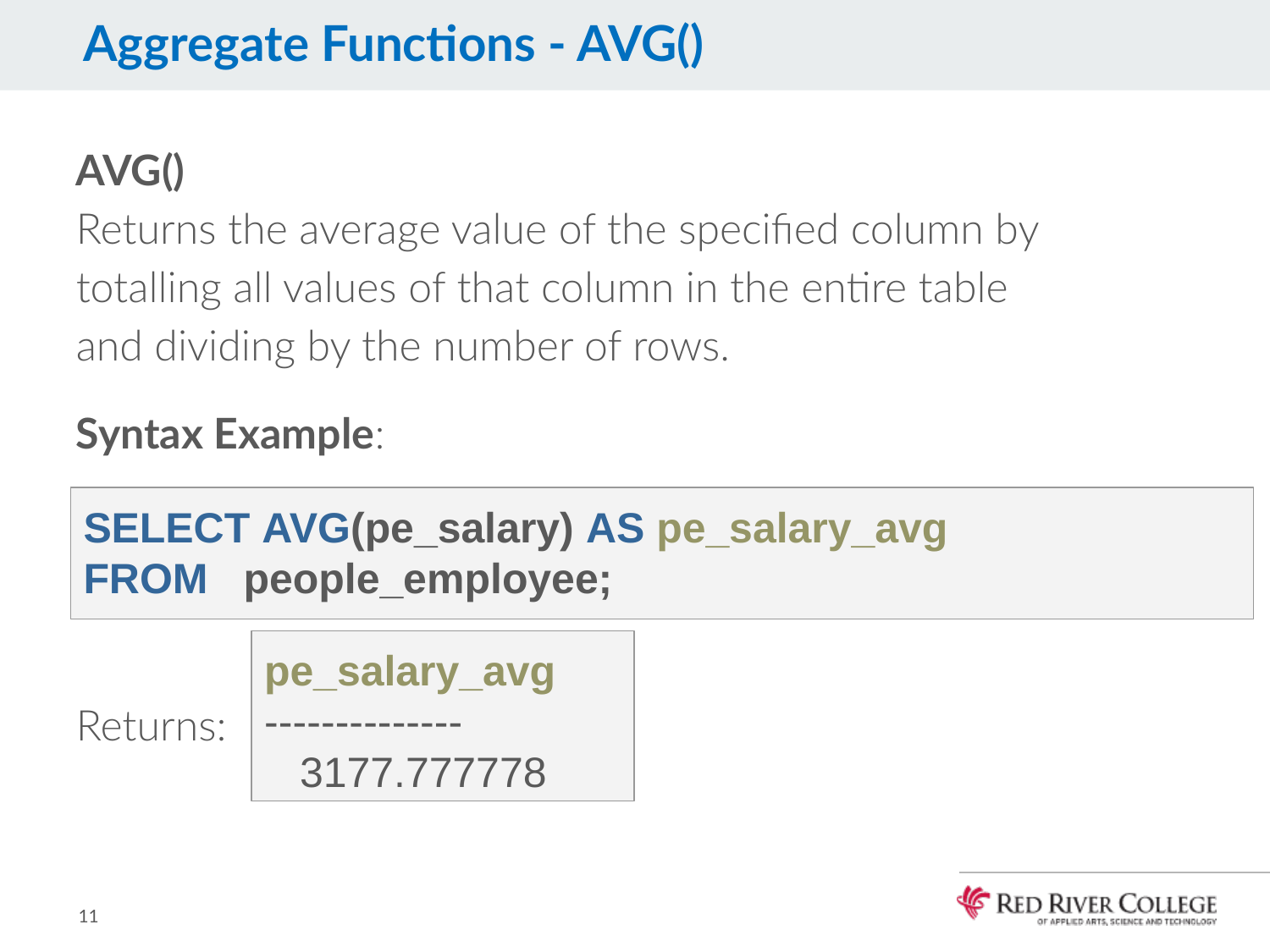

# Aggregate Functions - AVG()
AVG()
Returns the average value of the specified column by totalling all values of that column in the entire table and dividing by the number of rows.

Syntax Example:

Returns:
SELECT AVG(pe_salary) AS pe_salary_avg
FROM   people_employee;
pe_salary_avg
--------------
   3177.777778
11